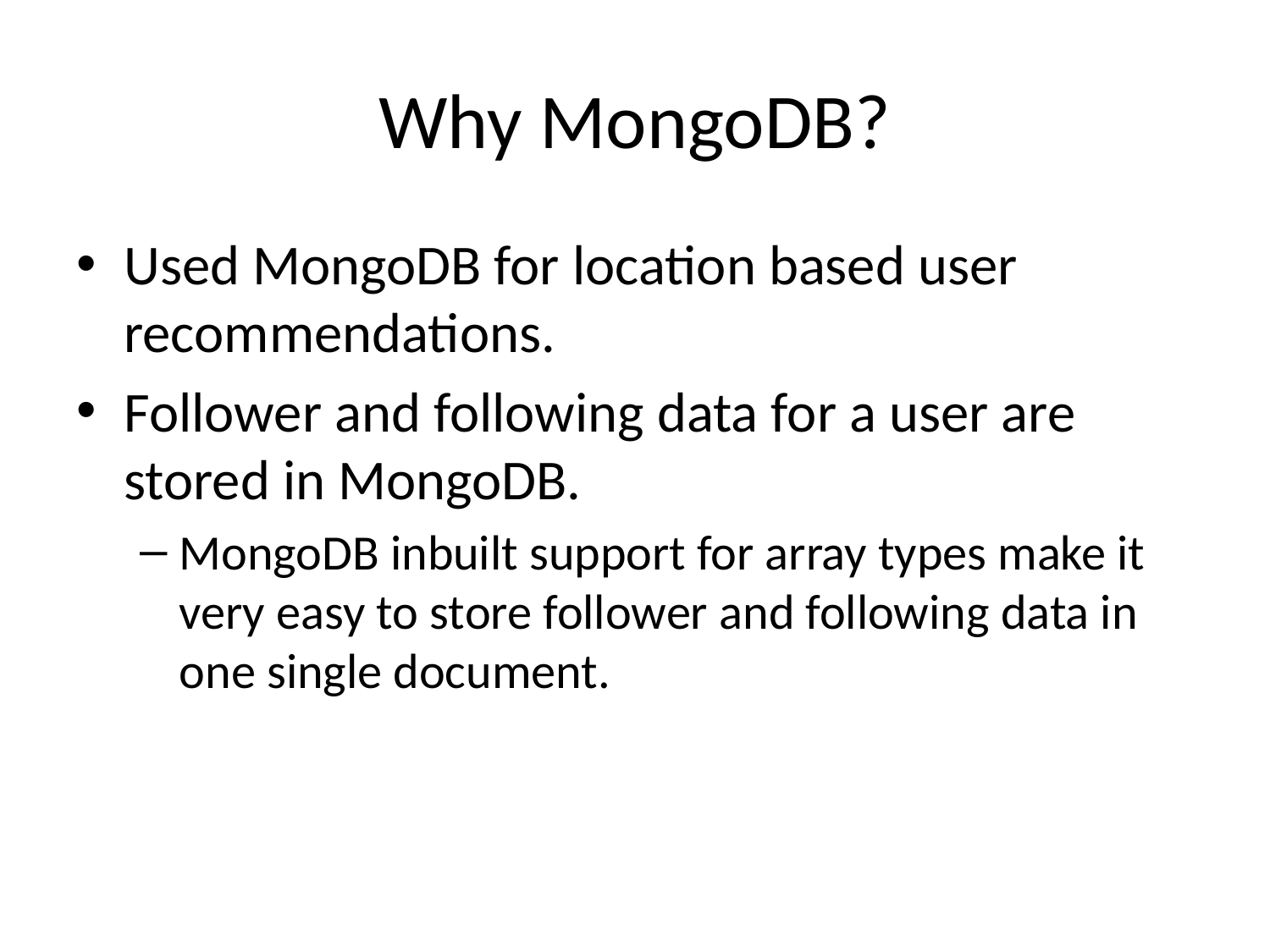

# Why MongoDB?
Used MongoDB for location based user recommendations.
Follower and following data for a user are stored in MongoDB.
MongoDB inbuilt support for array types make it very easy to store follower and following data in one single document.